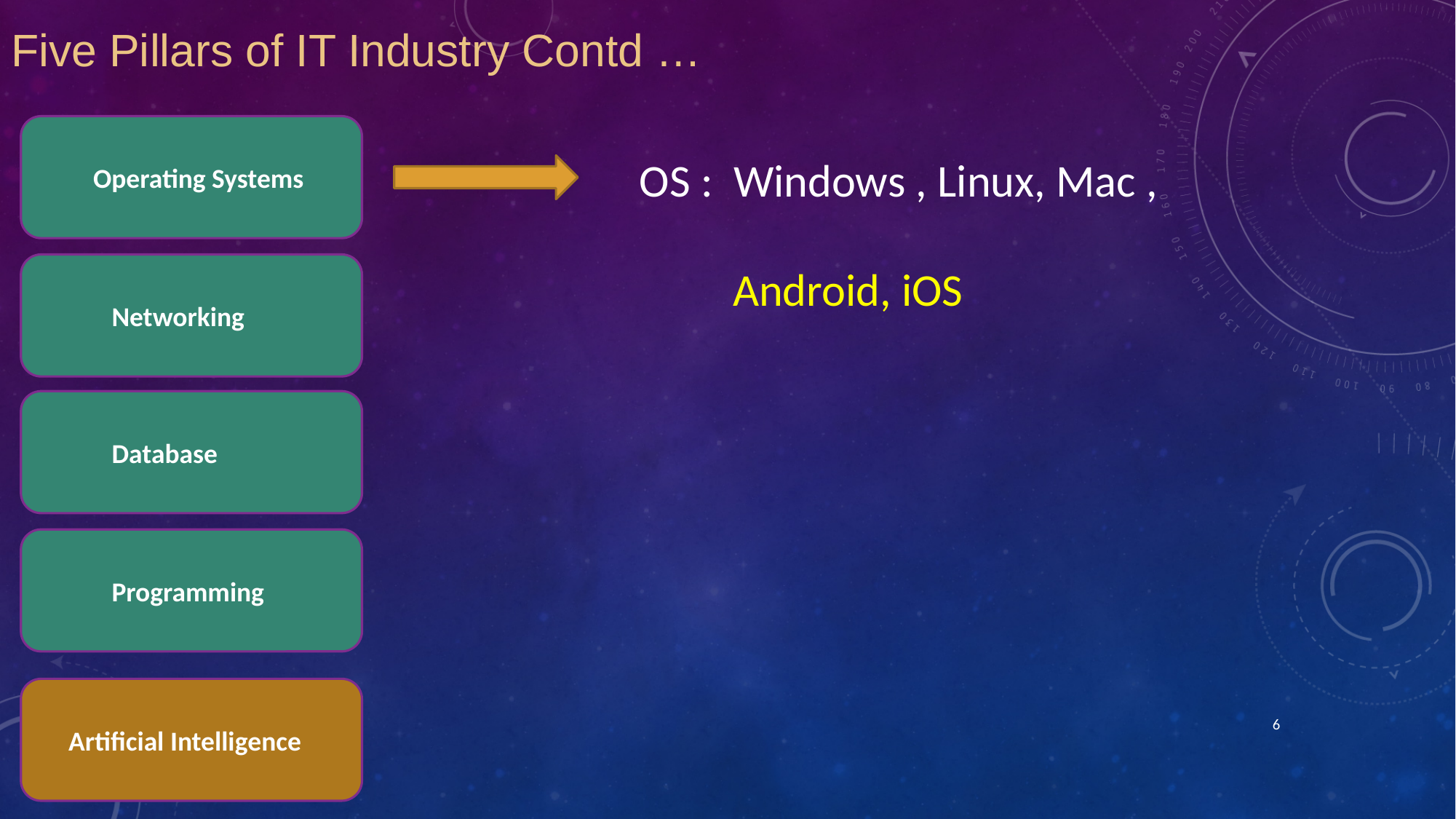

Five Pillars of IT Industry Contd …
         Operating Systems
OS :  Windows , Linux, Mac ,

         Android, iOS

            Networking
            Database
            Programming
     Artificial Intelligence
6